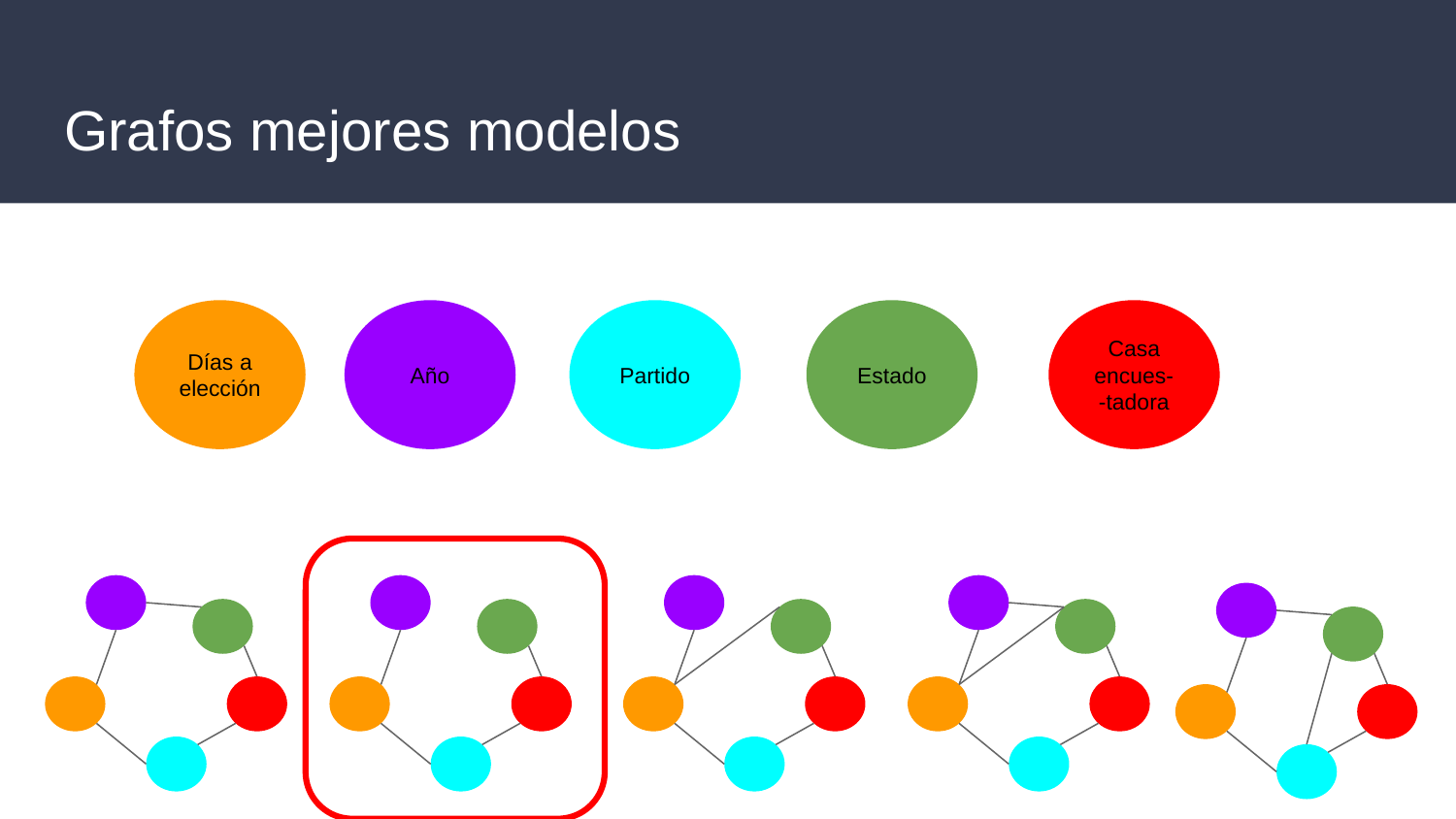

# Grafos mejores modelos
Días a elección
Año
Partido
Estado
Casa encues-
-tadora